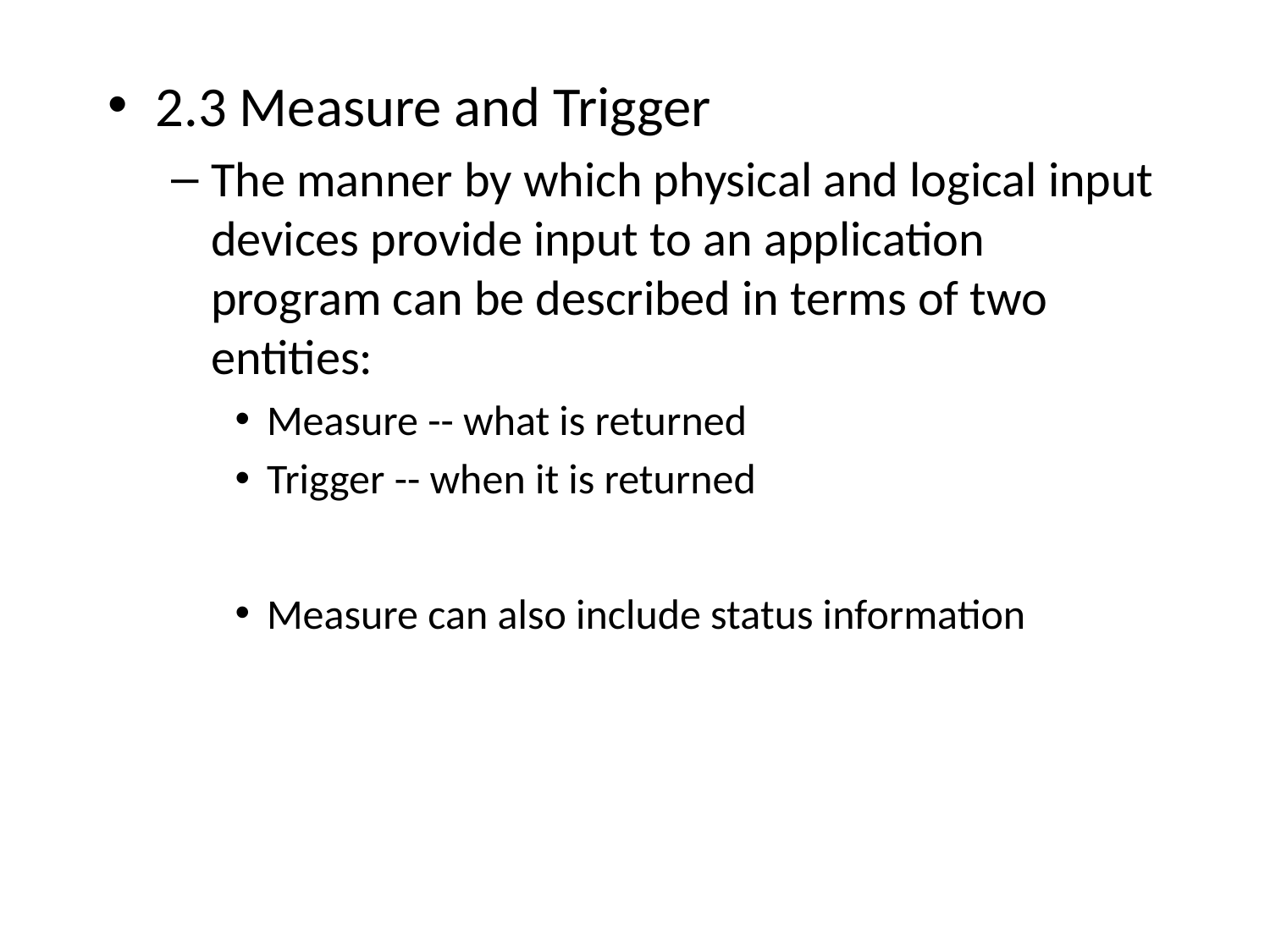

2.3 Measure and Trigger
The manner by which physical and logical input devices provide input to an application program can be described in terms of two entities:
Measure -- what is returned
Trigger -- when it is returned

Measure can also include status information